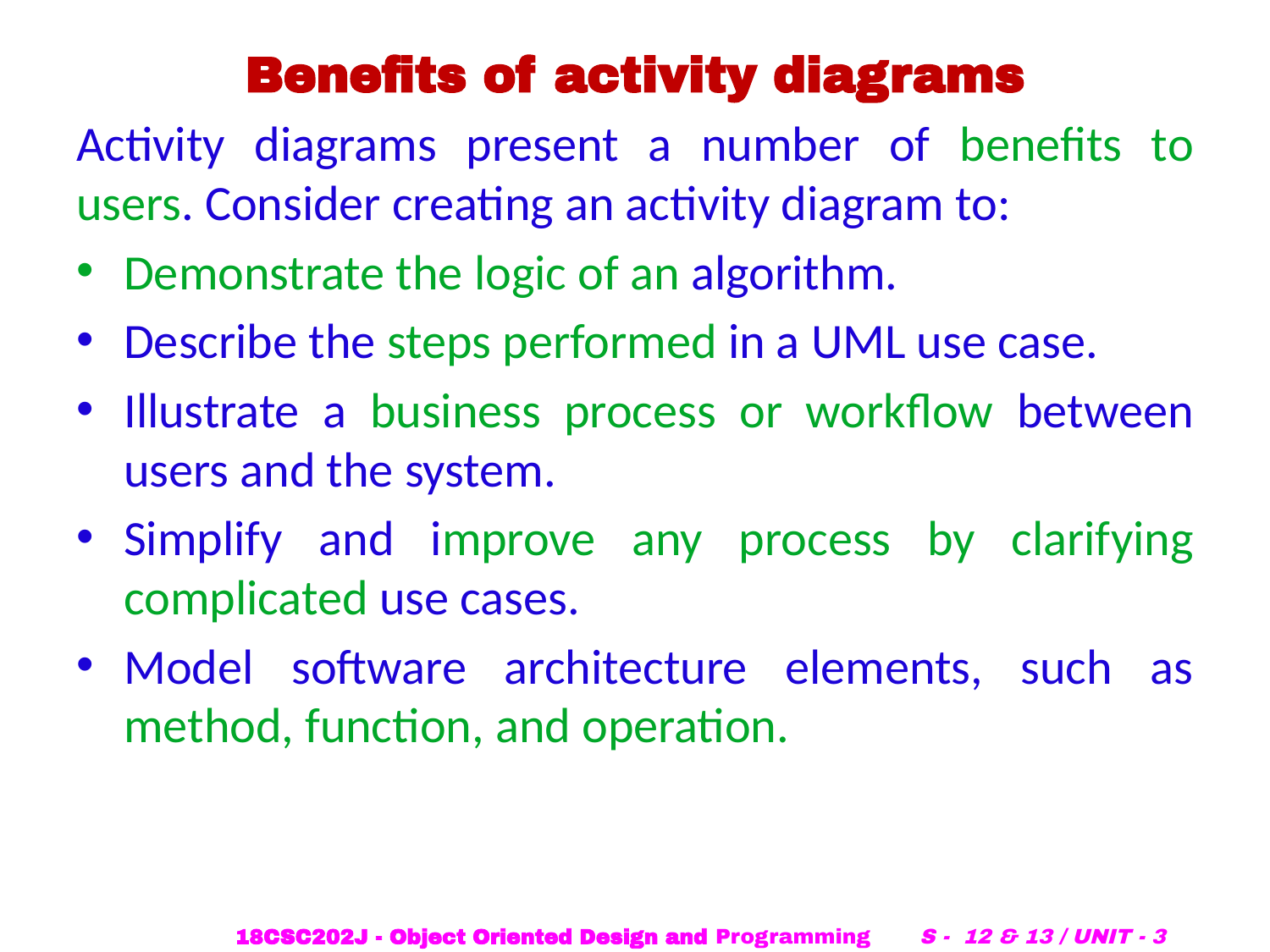

# Benefits of activity diagrams
Activity diagrams present a number of benefits to users. Consider creating an activity diagram to:
Demonstrate the logic of an algorithm.
Describe the steps performed in a UML use case.
Illustrate a business process or workflow between users and the system.
Simplify and improve any process by clarifying complicated use cases.
Model software architecture elements, such as method, function, and operation.

18CSC202J - Object Oriented Design and Programming       S -  12 & 13 / UNIT - 3